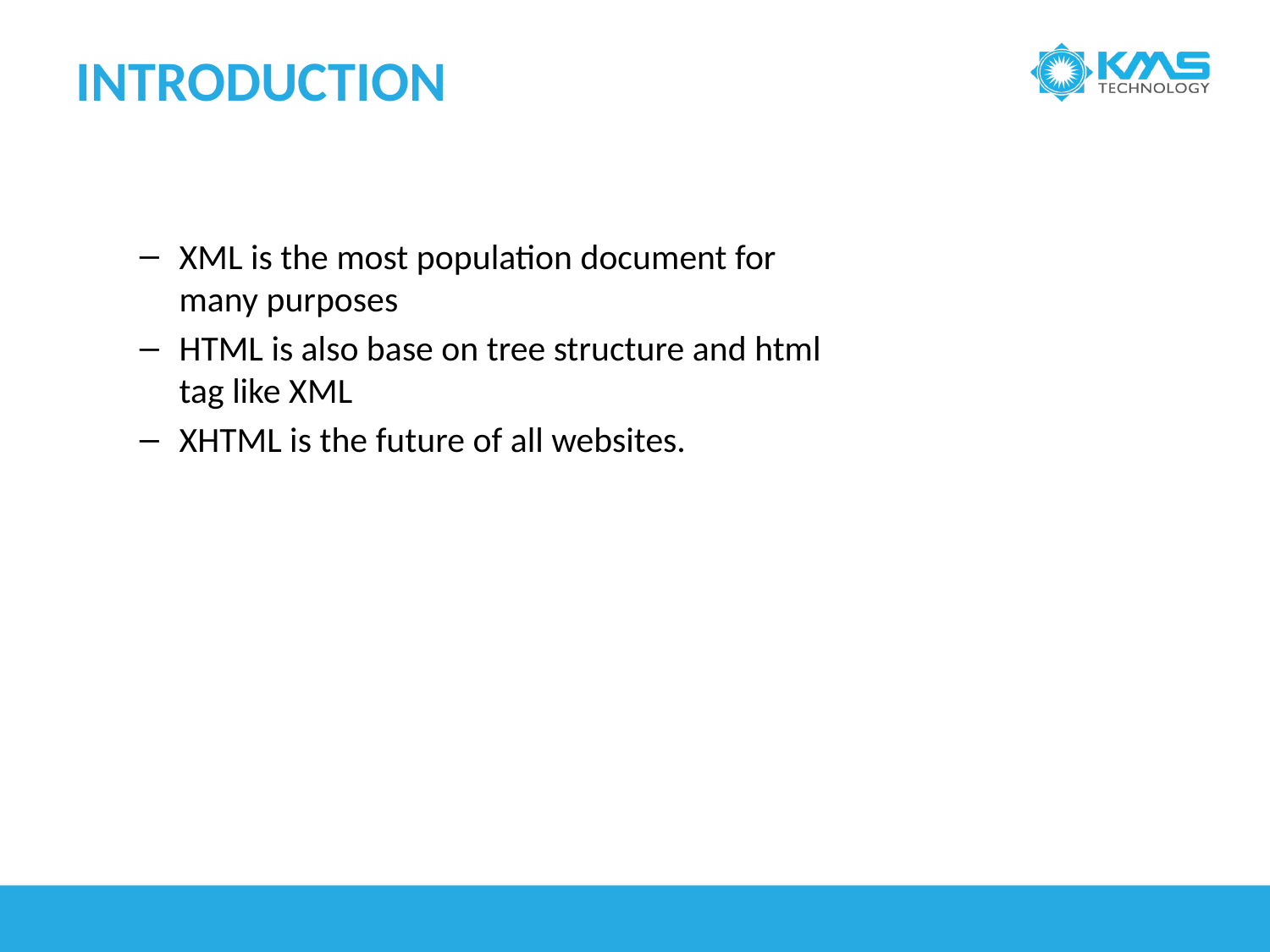

# Introduction
XML is the most population document for many purposes
HTML is also base on tree structure and html tag like XML
XHTML is the future of all websites.